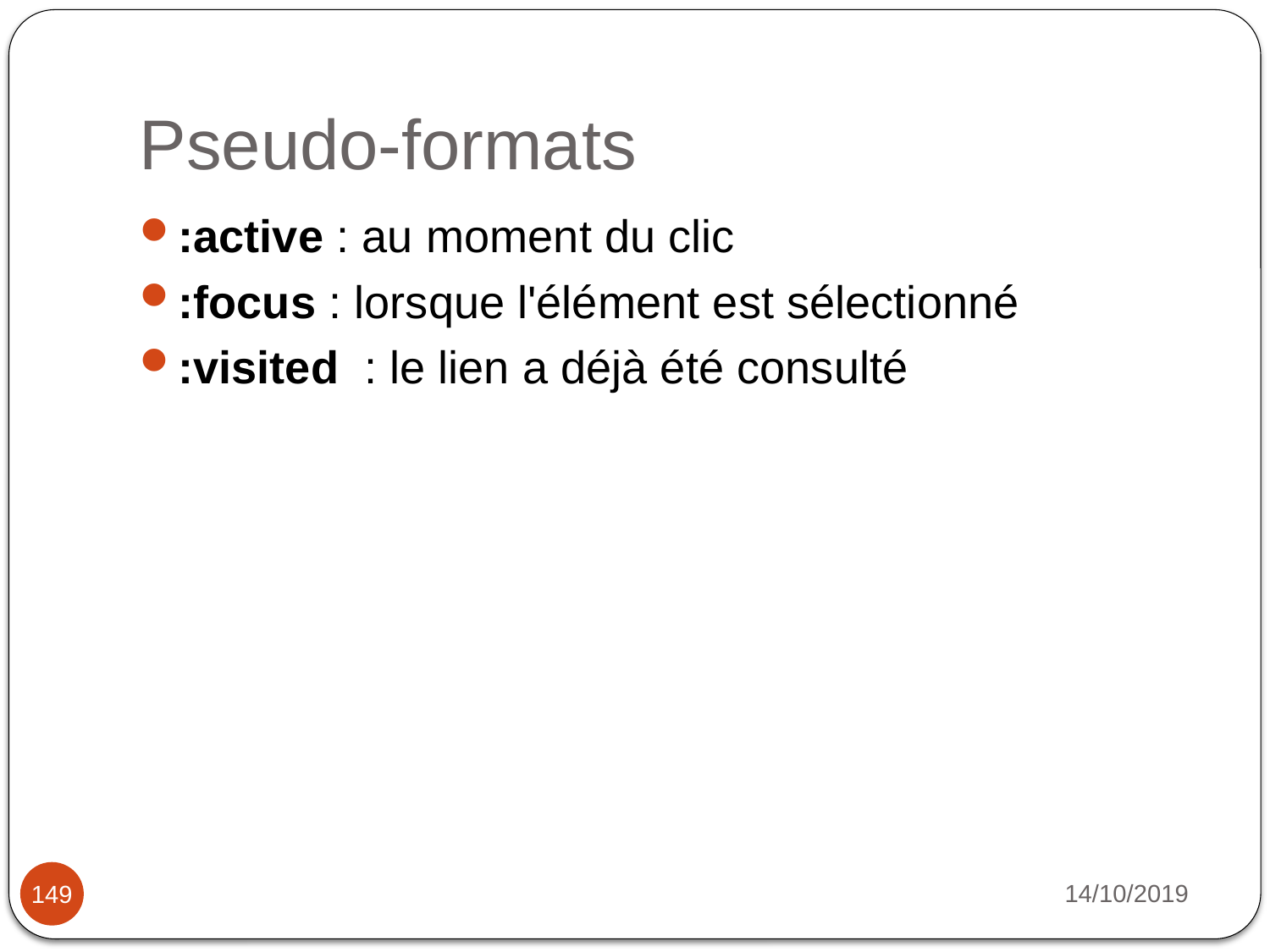

# Pseudo-formats
:active : au moment du clic
:focus : lorsque l'élément est sélectionné
:visited  : le lien a déjà été consulté

14/10/2019
149